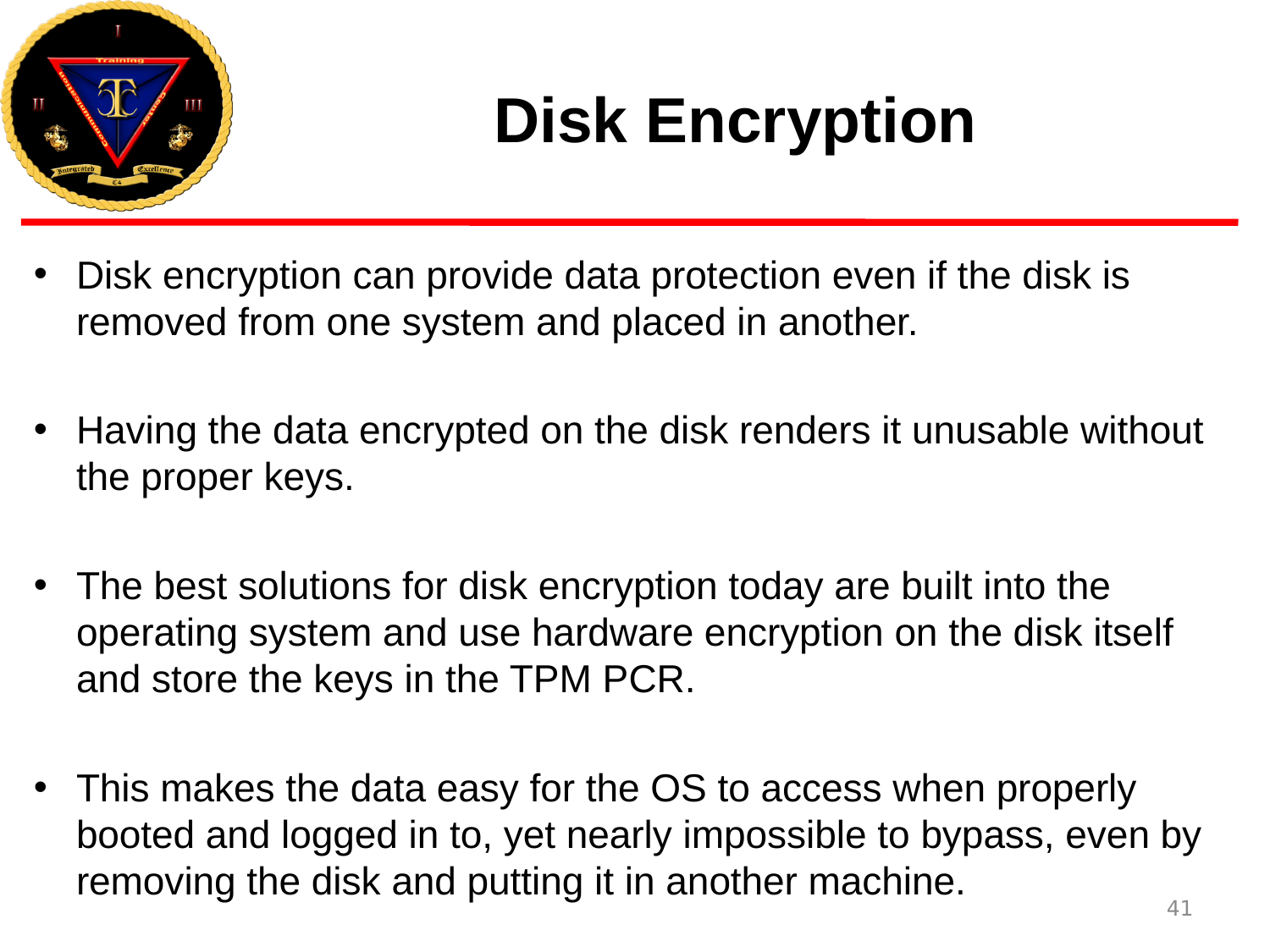

# Disk Encryption
Disk encryption can provide data protection even if the disk is removed from one system and placed in another.

Having the data encrypted on the disk renders it unusable without the proper keys.

The best solutions for disk encryption today are built into the operating system and use hardware encryption on the disk itself and store the keys in the TPM PCR.

This makes the data easy for the OS to access when properly booted and logged in to, yet nearly impossible to bypass, even by removing the disk and putting it in another machine.
41